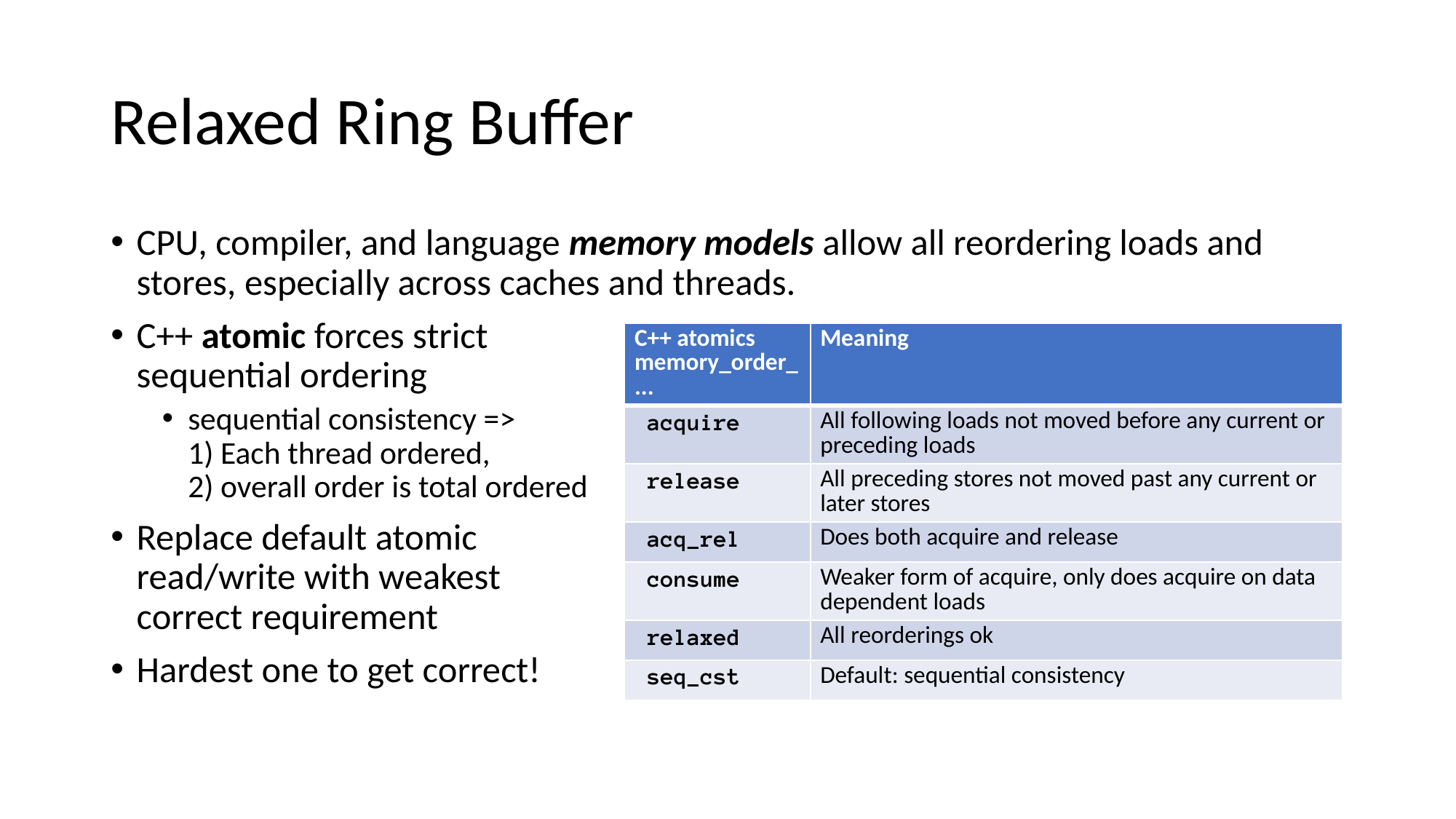

# Relaxed Ring Buffer
CPU, compiler, and language memory models allow all reordering loads and stores, especially across caches and threads.
C++ atomic forces strict
sequential ordering
sequential consistency =>
1) Each thread ordered,
2) overall order is total ordered
Replace default atomic
read/write with weakest
correct requirement
Hardest one to get correct!
| C++ atomics memory\_order\_... | Meaning |
| --- | --- |
| acquire | All following loads not moved before any current or preceding loads |
| release | All preceding stores not moved past any current or later stores |
| acq\_rel | Does both acquire and release |
| consume | Weaker form of acquire, only does acquire on data dependent loads |
| relaxed | All reorderings ok |
| seq\_cst | Default: sequential consistency |